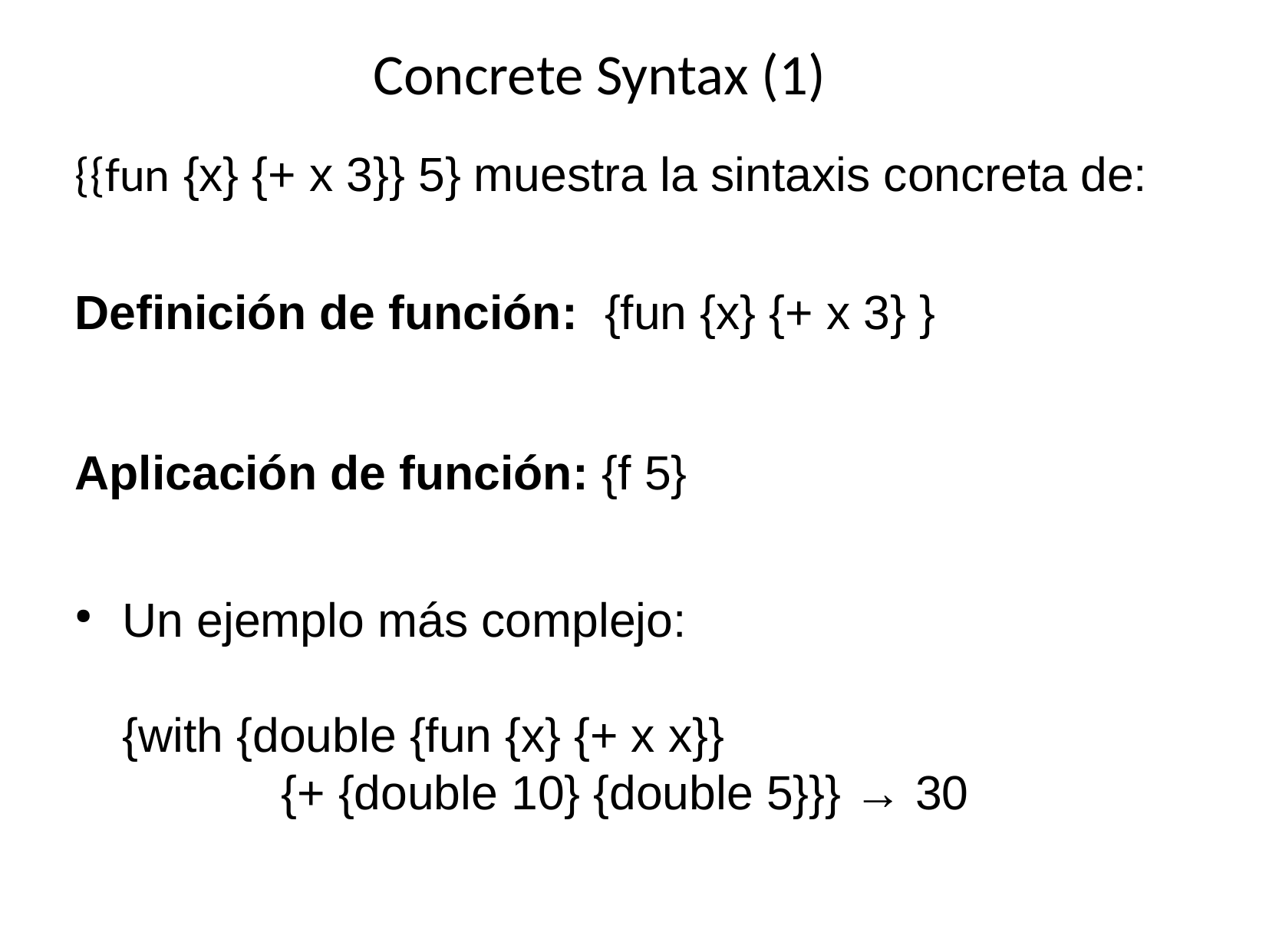

Concrete Syntax (1)
{{fun {x} {+ x 3}} 5} muestra la sintaxis concreta de:

Definición de función:  {fun {x} {+ x 3} }

Aplicación de función: {f 5}
Un ejemplo más complejo:
{with {double {fun {x} {+ x x}}
            {+ {double 10} {double 5}}} → 30